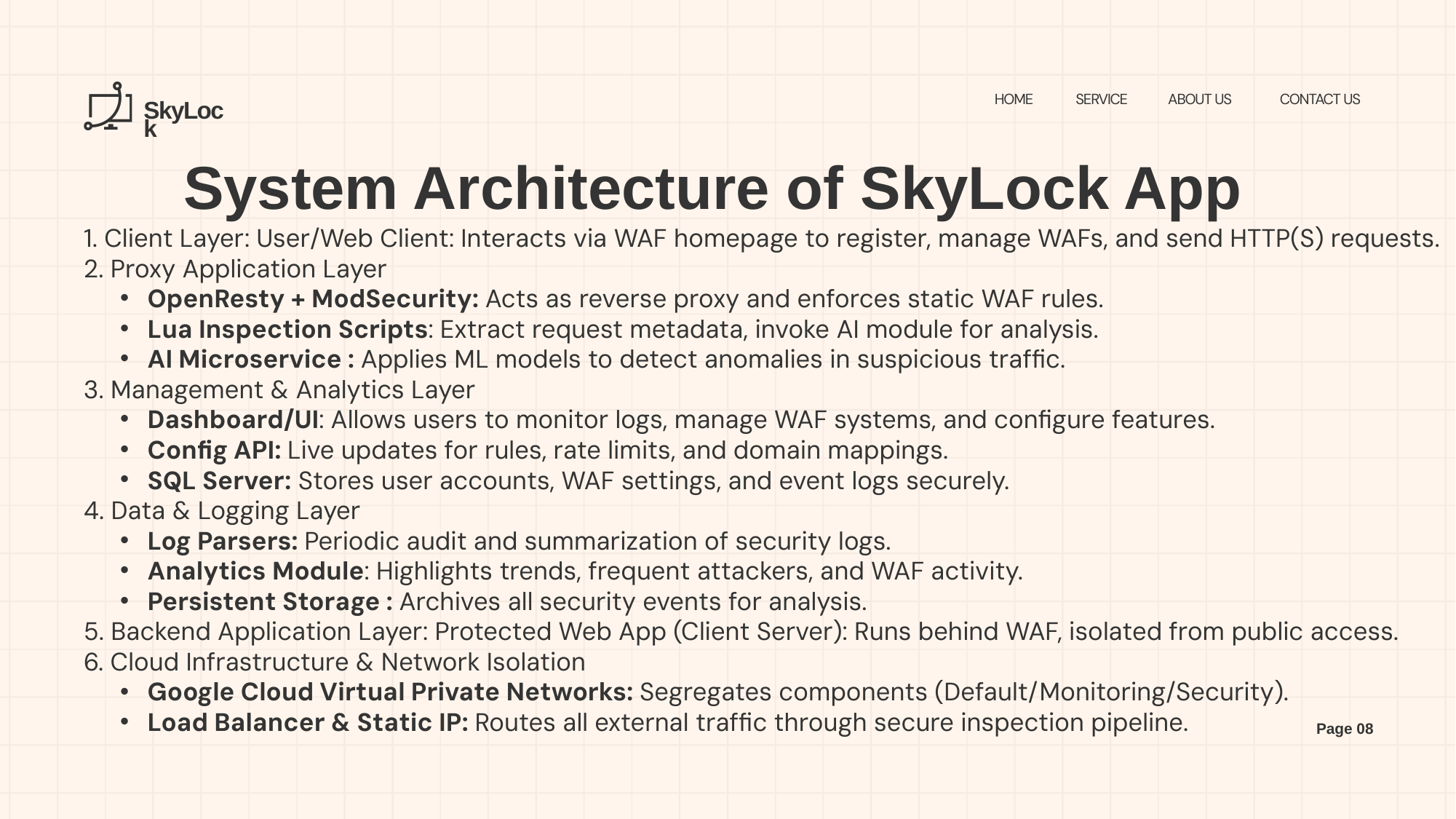

HOME
SERVICE
ABOUT US
CONTACT US
SkyLock
System Architecture of SkyLock App
1. Client Layer: User/Web Client: Interacts via WAF homepage to register, manage WAFs, and send HTTP(S) requests.
2. Proxy Application Layer
OpenResty + ModSecurity: Acts as reverse proxy and enforces static WAF rules.
Lua Inspection Scripts: Extract request metadata, invoke AI module for analysis.
AI Microservice : Applies ML models to detect anomalies in suspicious traffic.
3. Management & Analytics Layer
Dashboard/UI: Allows users to monitor logs, manage WAF systems, and configure features.
Config API: Live updates for rules, rate limits, and domain mappings.
SQL Server: Stores user accounts, WAF settings, and event logs securely.
4. Data & Logging Layer
Log Parsers: Periodic audit and summarization of security logs.
Analytics Module: Highlights trends, frequent attackers, and WAF activity.
Persistent Storage : Archives all security events for analysis.
5. Backend Application Layer: Protected Web App (Client Server): Runs behind WAF, isolated from public access.
6. Cloud Infrastructure & Network Isolation
Google Cloud Virtual Private Networks: Segregates components (Default/Monitoring/Security).
Load Balancer & Static IP: Routes all external traffic through secure inspection pipeline.

Page 08